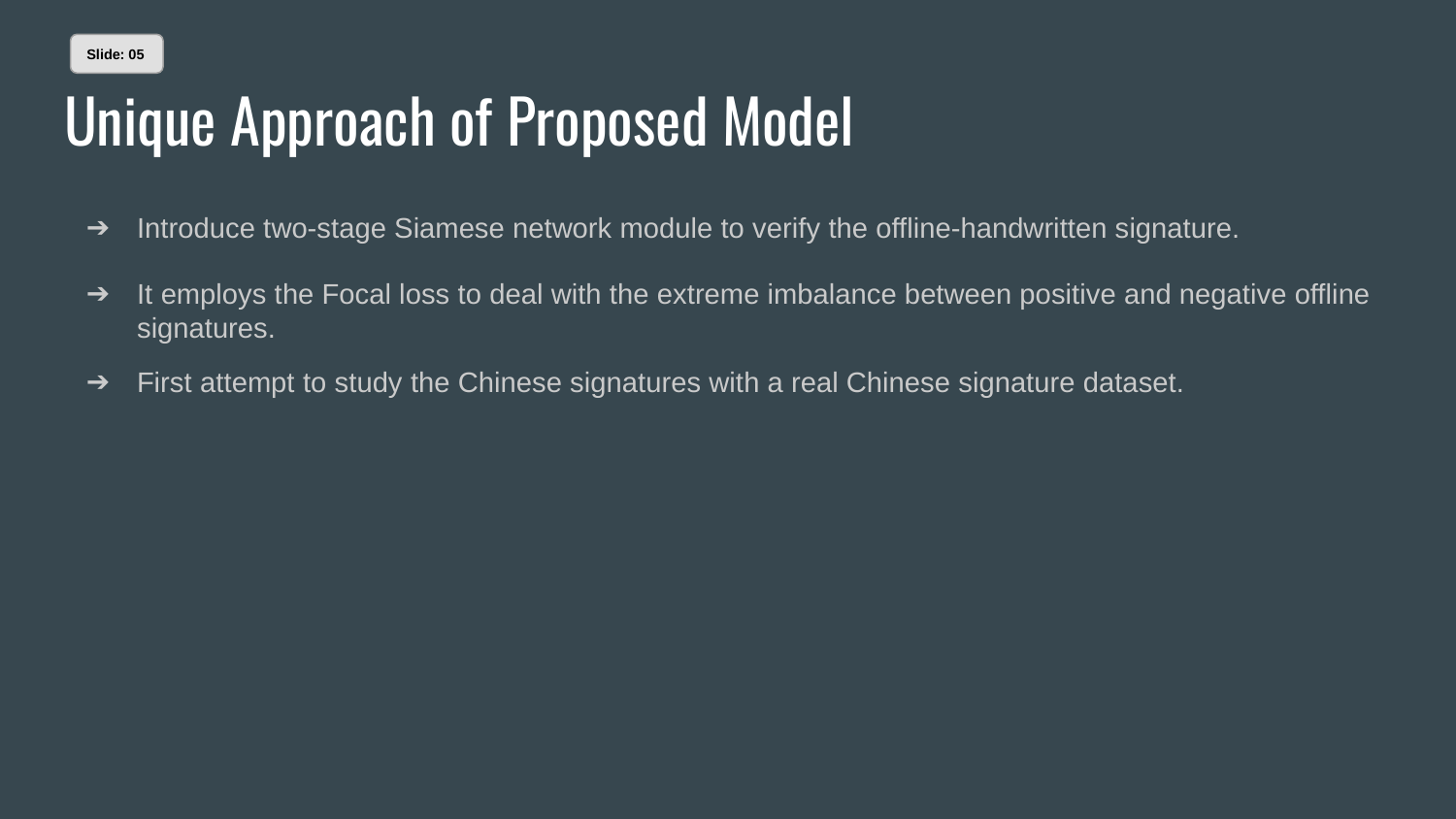

Slide: 05
# Unique Approach of Proposed Model
Introduce two-stage Siamese network module to verify the offline-handwritten signature.
It employs the Focal loss to deal with the extreme imbalance between positive and negative offline signatures.
First attempt to study the Chinese signatures with a real Chinese signature dataset.